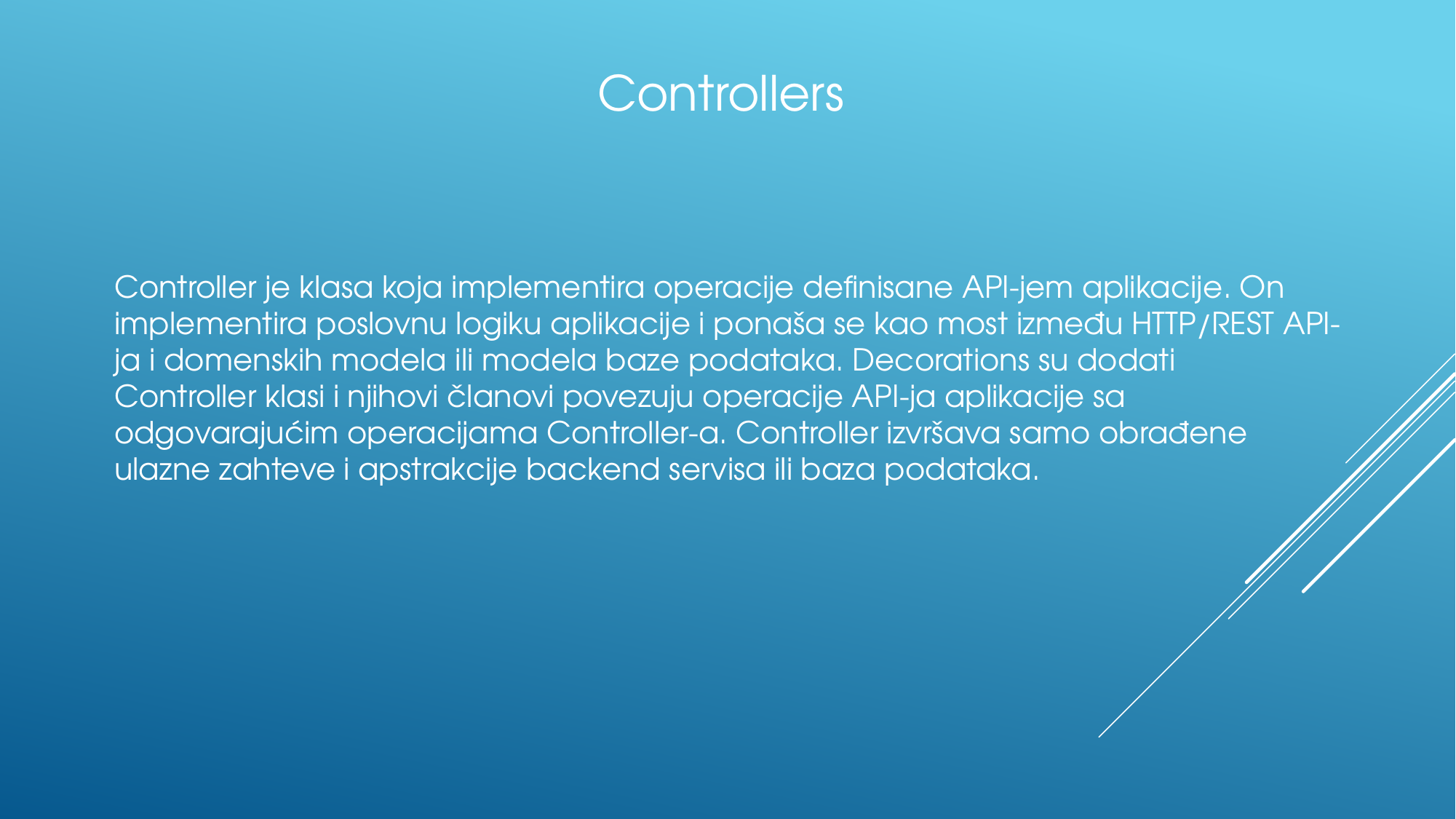

Controllers
Controller je klasa koja implementira operacije definisane API-jem aplikacije. On implementira poslovnu logiku aplikacije i ponaša se kao most između HTTP/REST API-ja i domenskih modela ili modela baze podataka. Decorations su dodati Controller klasi i njihovi članovi povezuju operacije API-ja aplikacije sa odgovarajućim operacijama Controller-a. Controller izvršava samo obrađene ulazne zahteve i apstrakcije backend servisa ili baza podataka.